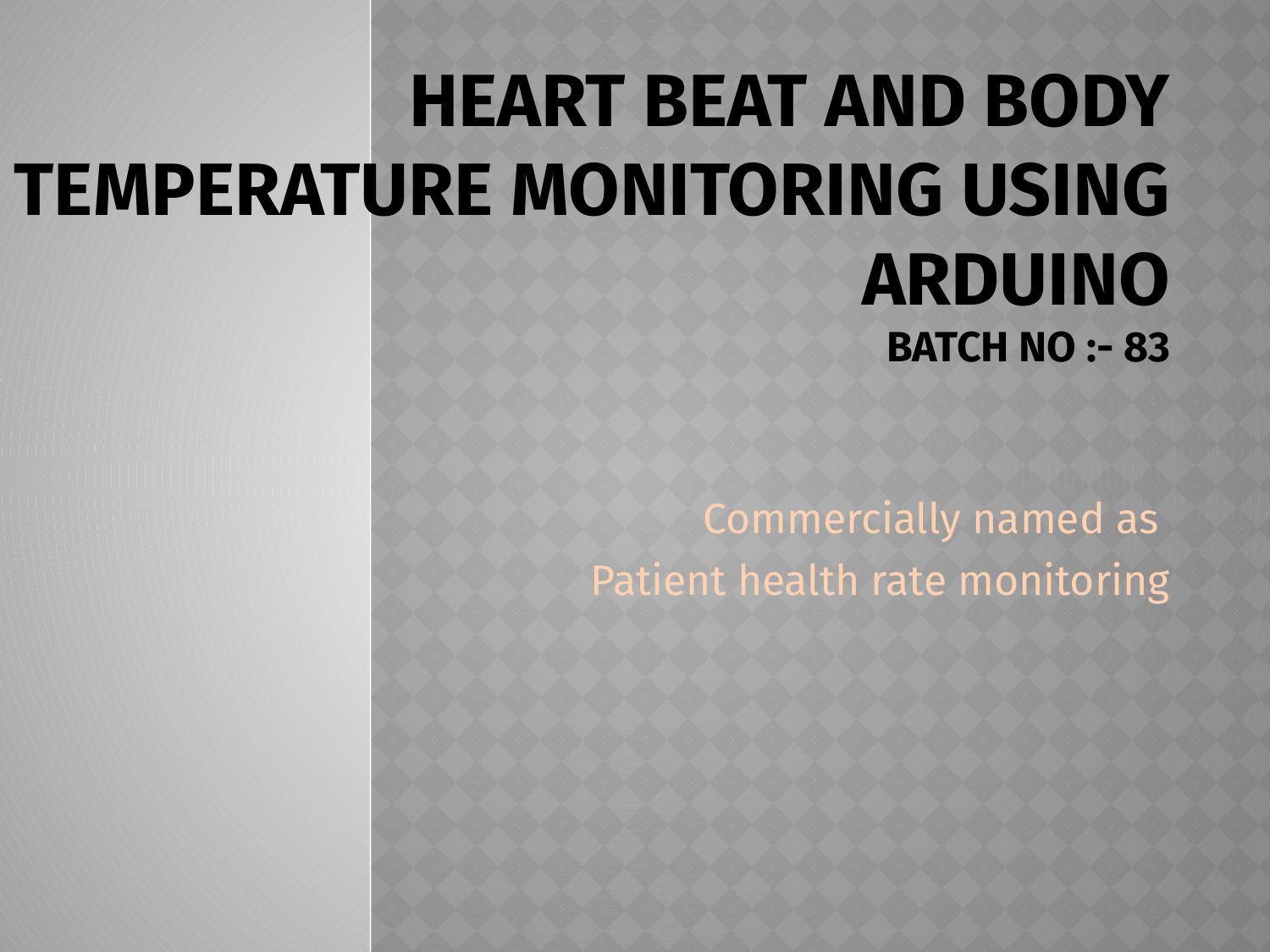

# HEART BEAT AND BODY TEMPERATURE MONITORING USING ARDUINO Batch no :- 83
Commercially named as
Patient health rate monitoring